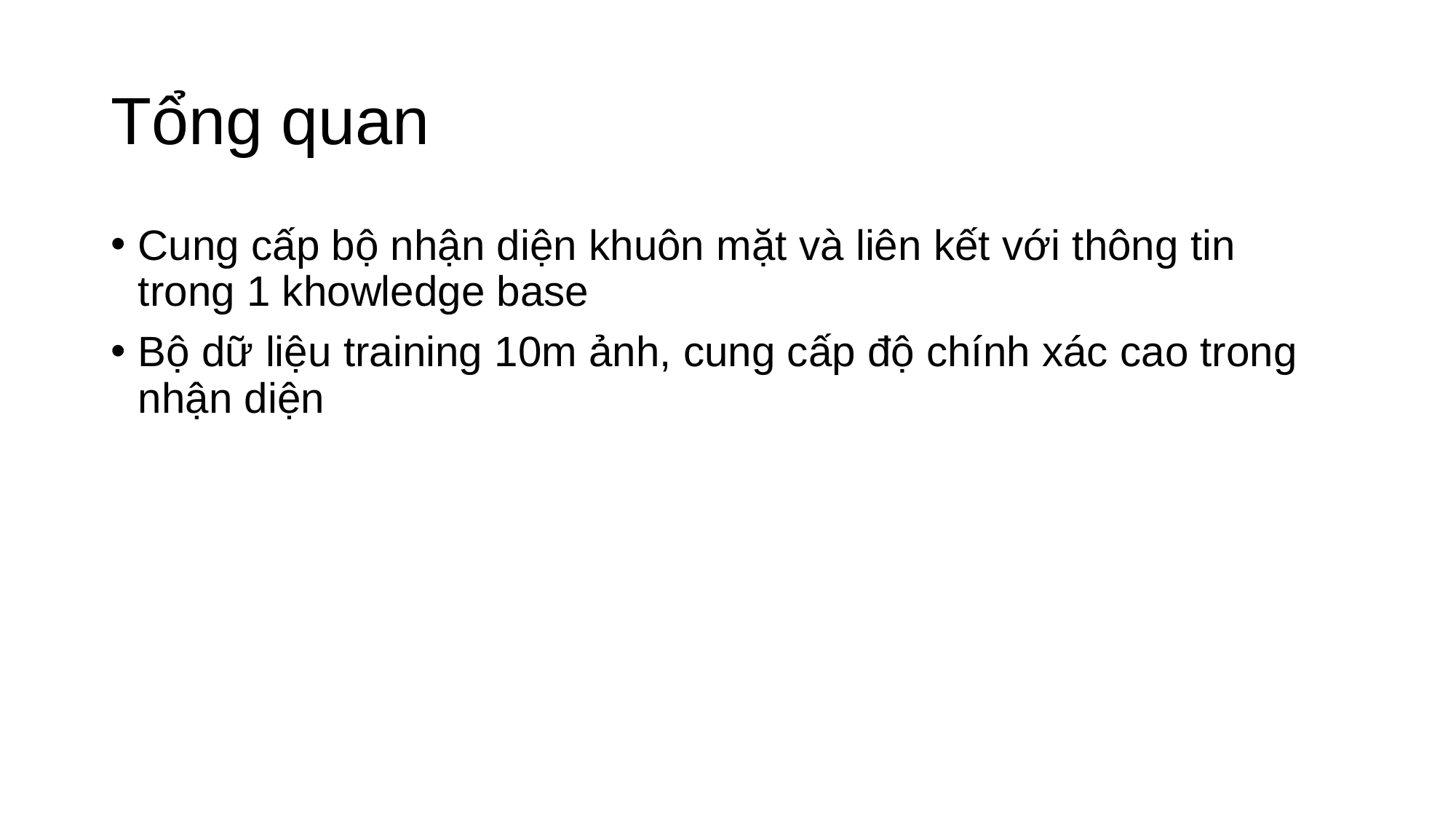

# Tổng quan
Cung cấp bộ nhận diện khuôn mặt và liên kết với thông tin trong 1 khowledge base
Bộ dữ liệu training 10m ảnh, cung cấp độ chính xác cao trong nhận diện